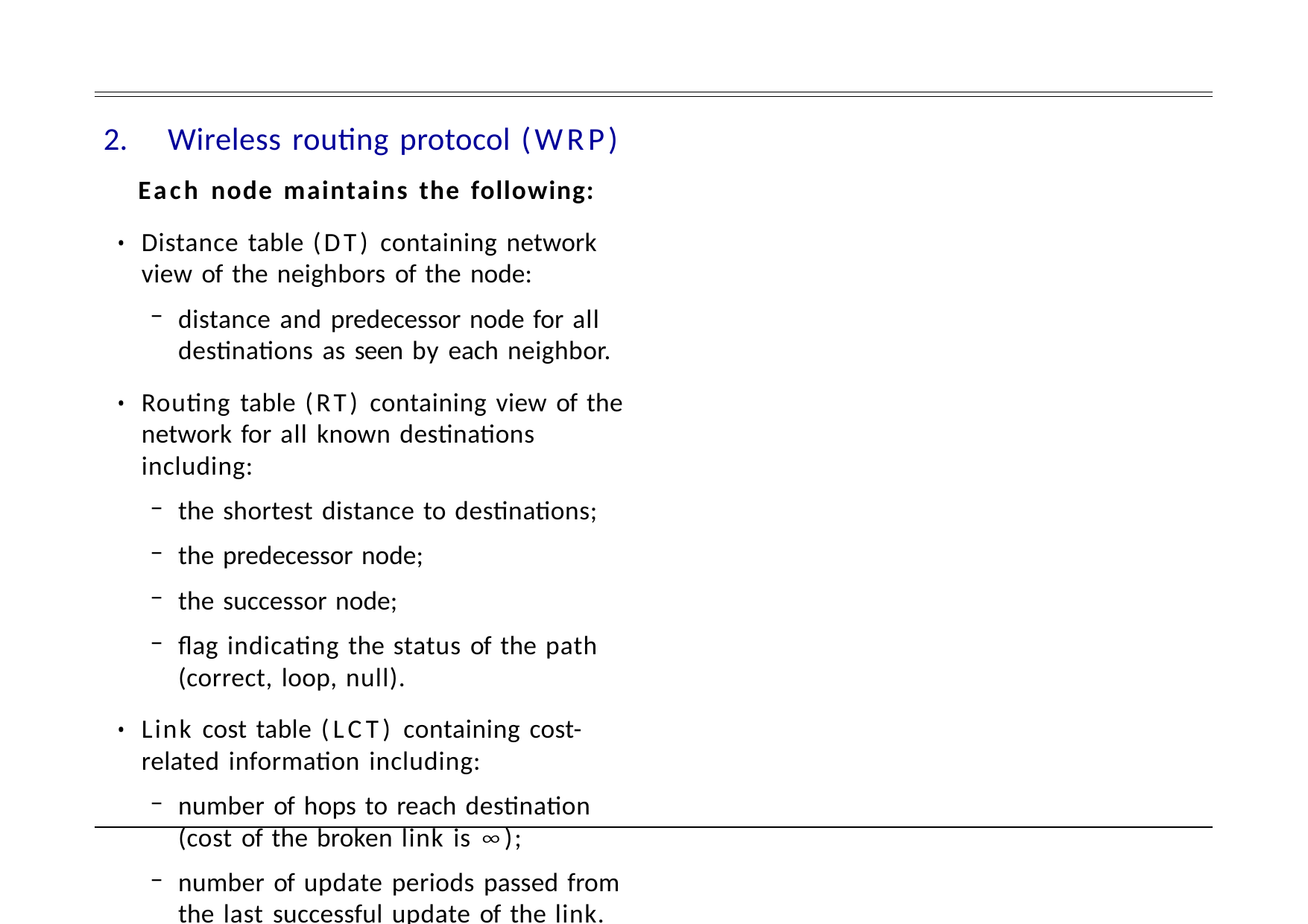

Wireless routing protocol (WRP)
Each node maintains the following:
Distance table (DT) containing network view of the neighbors of the node:
distance and predecessor node for all destinations as seen by each neighbor.
Routing table (RT) containing view of the network for all known destinations including:
the shortest distance to destinations;
the predecessor node;
the successor node;
flag indicating the status of the path (correct, loop, null).
Link cost table (LCT) containing cost-related information including:
number of hops to reach destination (cost of the broken link is ∞);
number of update periods passed from the last successful update of the link.
Message retransmission list (MRL) containing counter for each entry:
the counter is decremented after every retransmission of the update message.